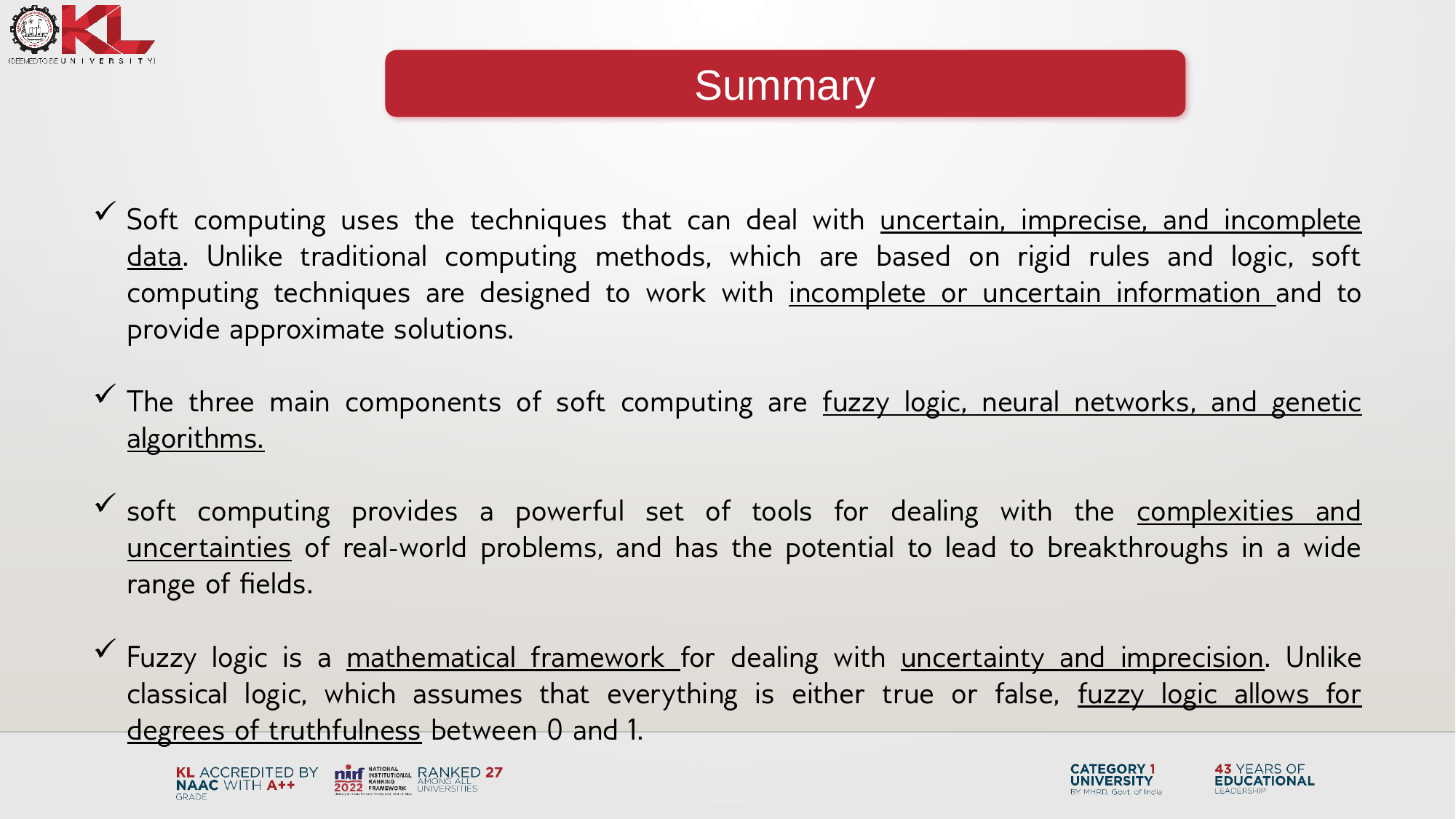

Summary

Soft computing uses the techniques that can deal with uncertain, imprecise, and incomplete data. Unlike traditional computing methods, which are based on rigid rules and logic, soft computing techniques are designed to work with incomplete or uncertain information and to provide approximate solutions.

The three main components of soft computing are fuzzy logic, neural networks, and genetic algorithms.

soft computing provides a powerful set of tools for dealing with the complexities and uncertainties of real-world problems, and has the potential to lead to breakthroughs in a wide range of fields.

Fuzzy logic is a mathematical framework for dealing with uncertainty and imprecision. Unlike classical logic, which assumes that everything is either true or false, fuzzy logic allows for degrees of truthfulness between 0 and 1.